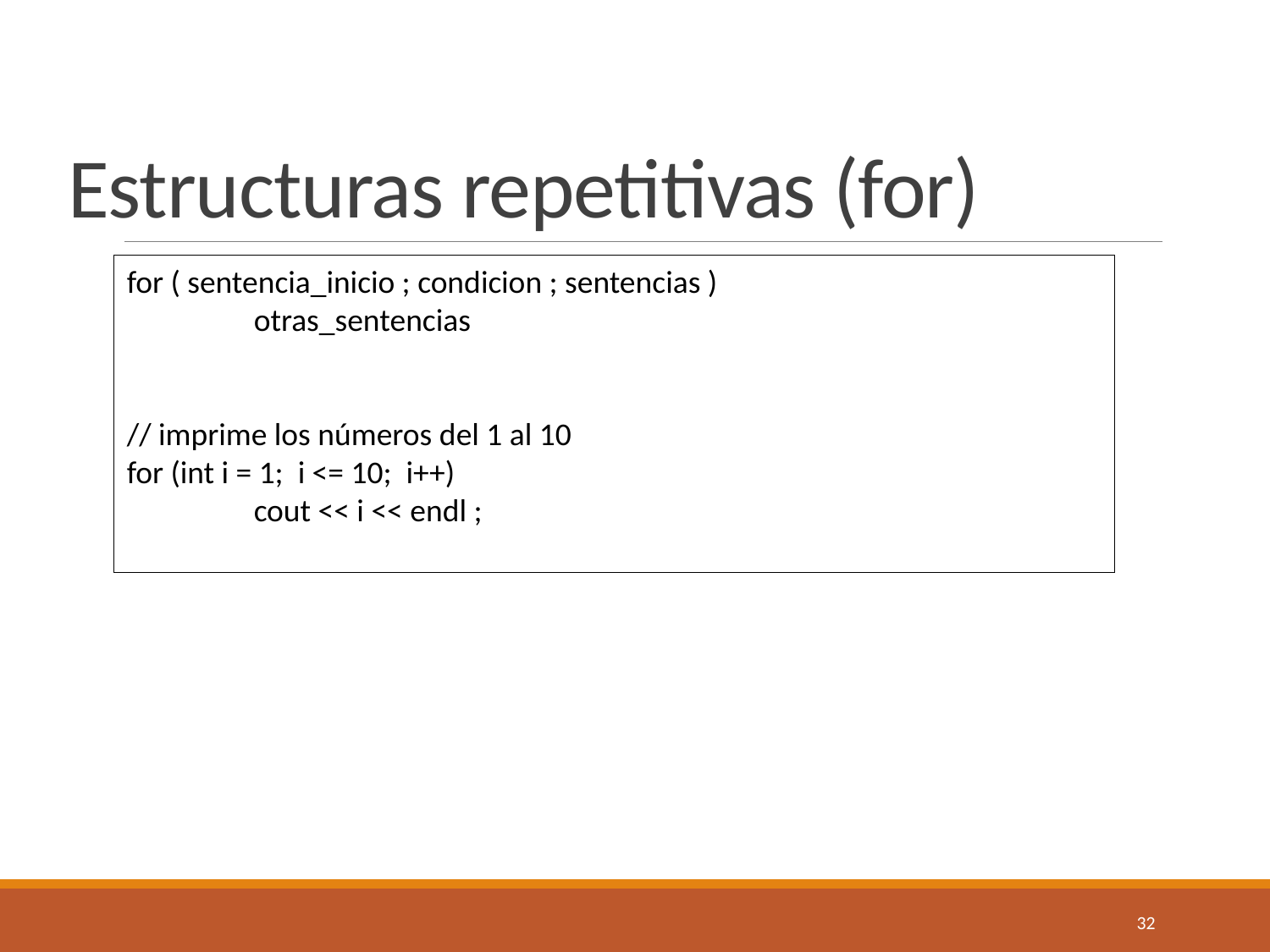

# Estructuras repetitivas (for)
for ( sentencia_inicio ; condicion ; sentencias )
	otras_sentencias

// imprime los números del 1 al 10
for (int i = 1;  i <= 10;  i++)
	cout << i << endl ;

32